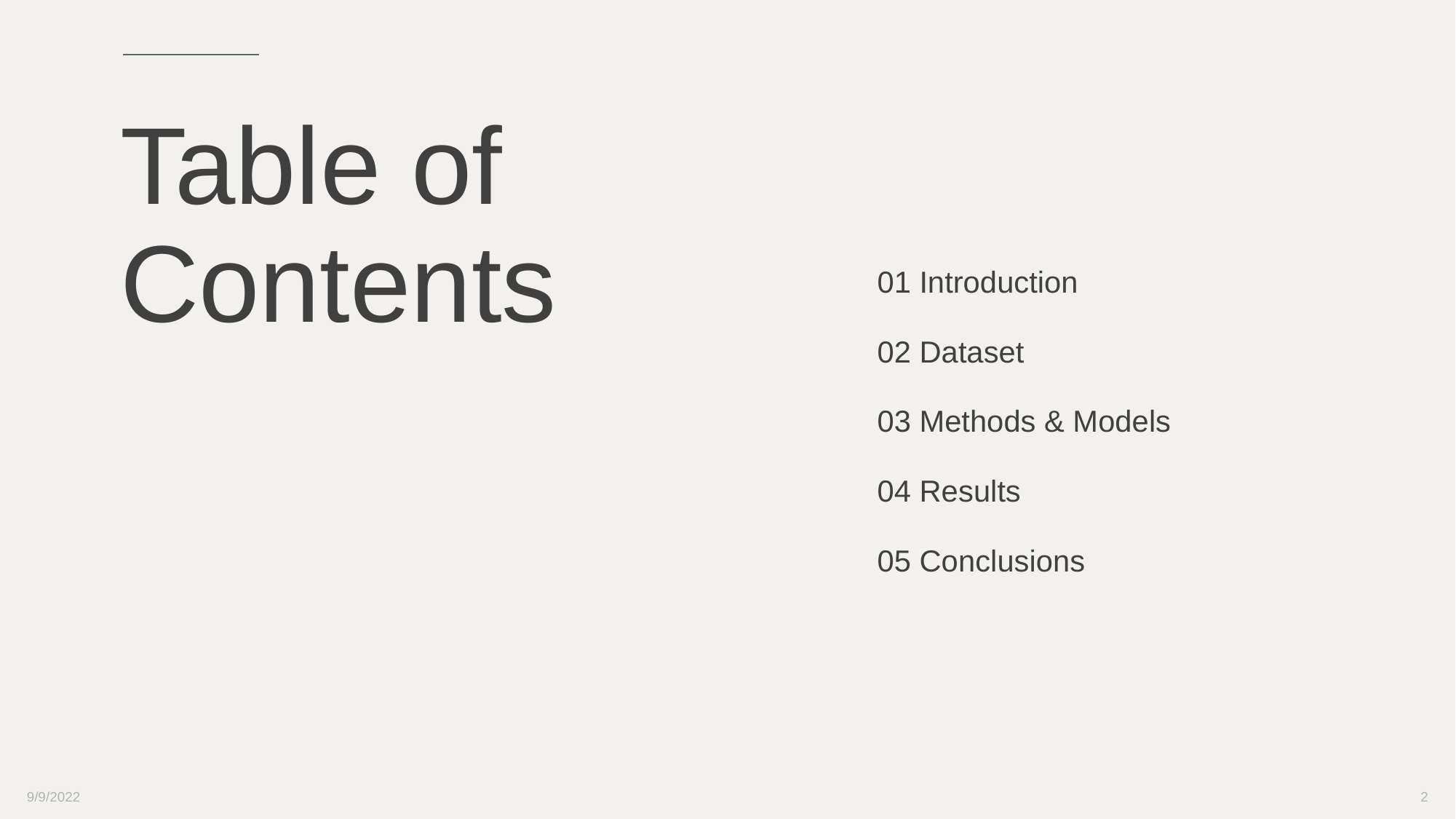

# Table of Contents
01 Introduction
02 Dataset
03 Methods & Models
04 Results
05 Conclusions

9/9/2022
2